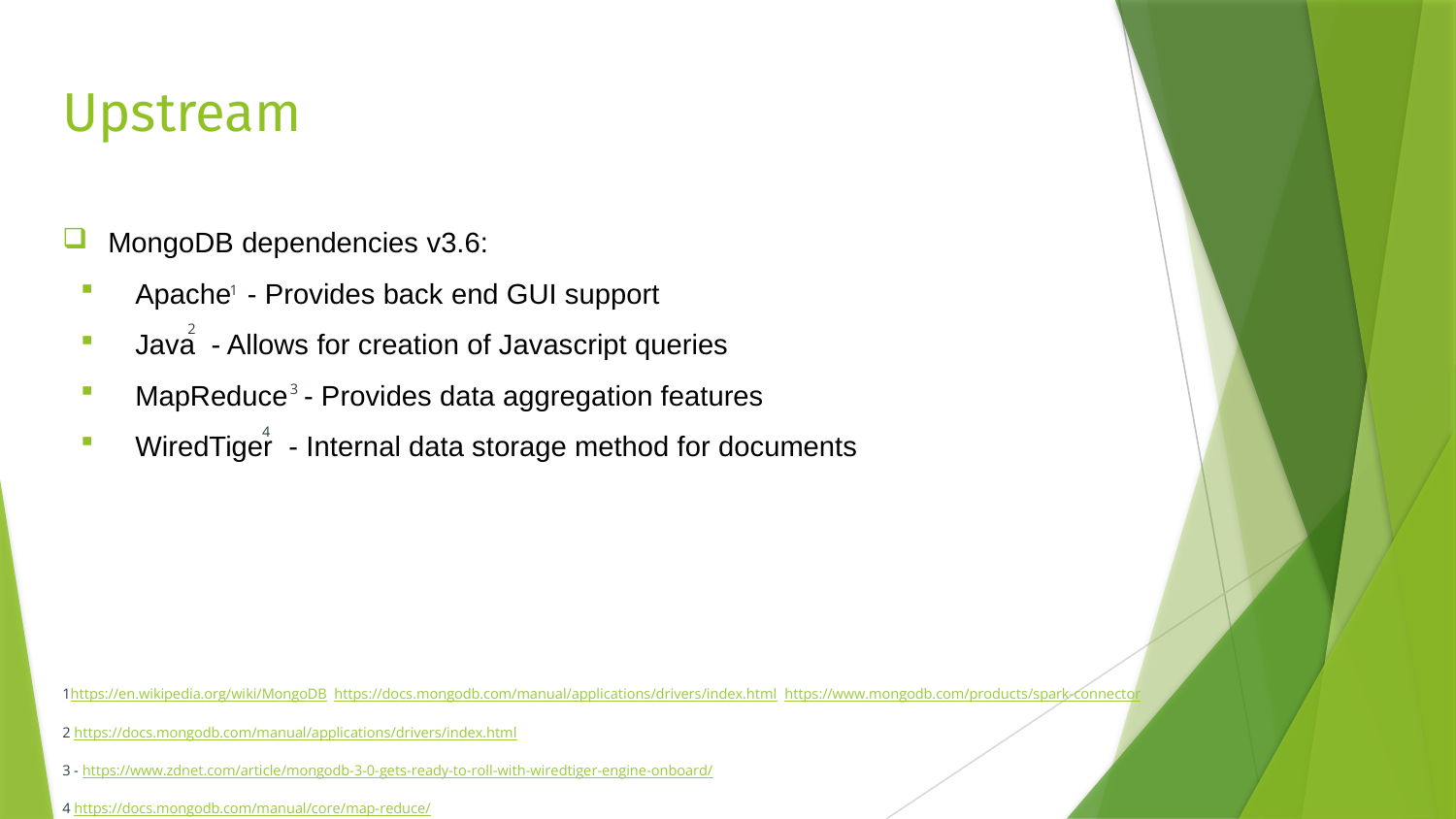

# Upstream
MongoDB dependencies v3.6:
Apache  - Provides back end GUI support
Java  - Allows for creation of Javascript queries
MapReduce  - Provides data aggregation features
WiredTiger  - Internal data storage method for documents
1
2
3
4
1https://en.wikipedia.org/wiki/MongoDB  https://docs.mongodb.com/manual/applications/drivers/index.html  https://www.mongodb.com/products/spark-connector
2 https://docs.mongodb.com/manual/applications/drivers/index.html
3 - https://www.zdnet.com/article/mongodb-3-0-gets-ready-to-roll-with-wiredtiger-engine-onboard/
4 https://docs.mongodb.com/manual/core/map-reduce/